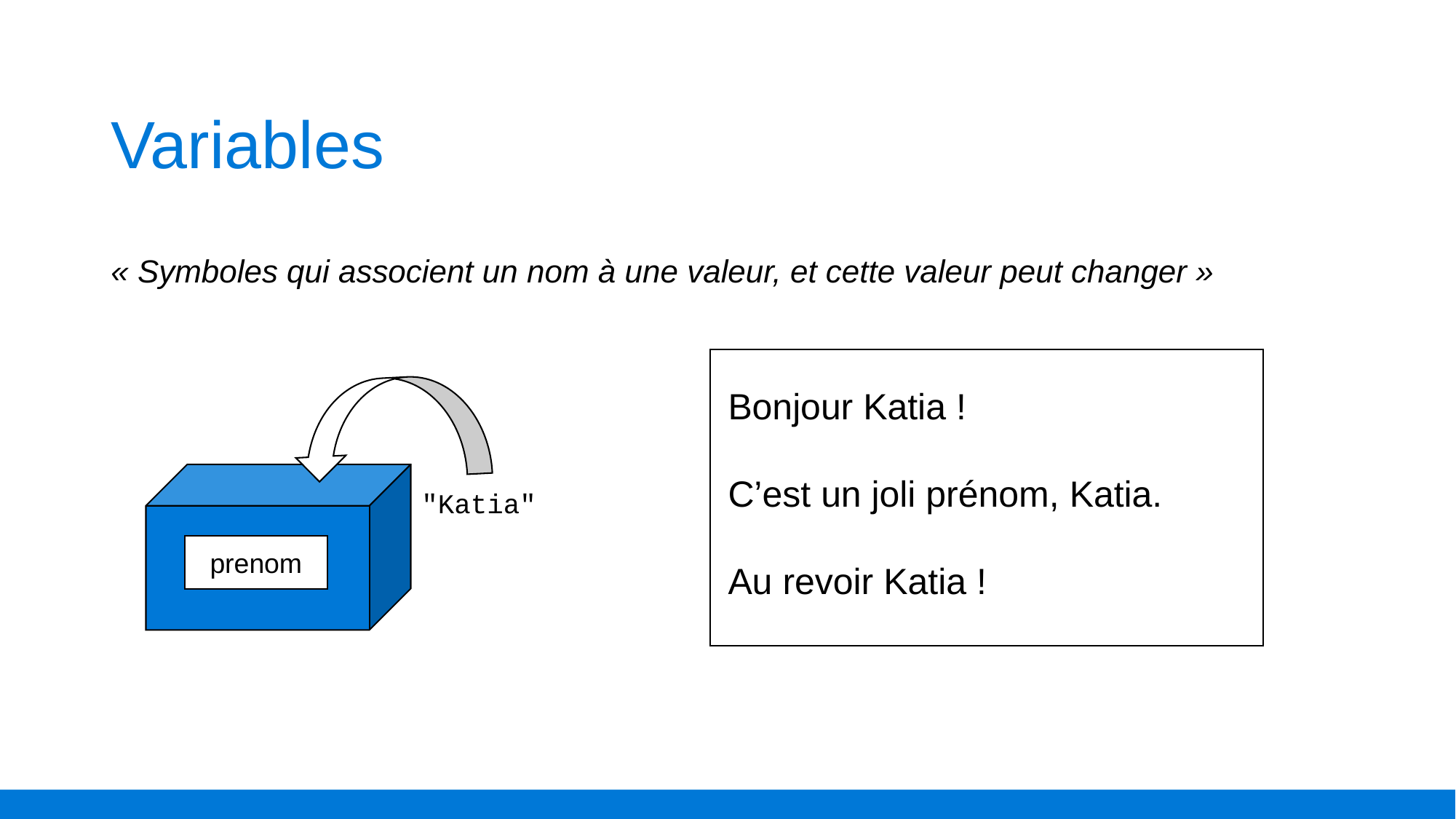

# Variables
« Symboles qui associent un nom à une valeur, et cette valeur peut changer »

Bonjour Katia !

C’est un joli prénom, Katia.

Au revoir Katia !

"Katia"

prenom